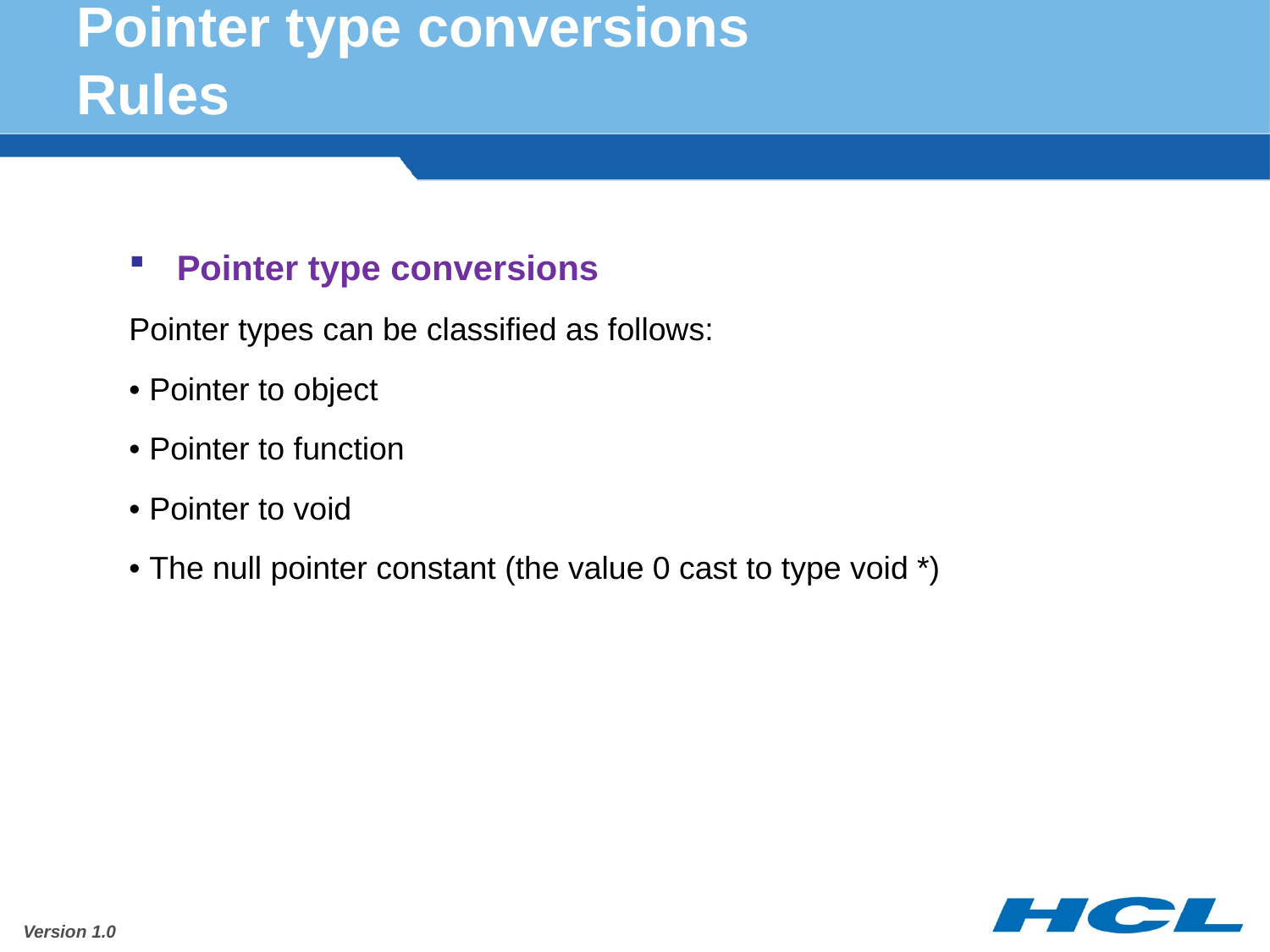

# Pointer type conversions Rules
Pointer type conversions
Pointer types can be classified as follows:
• Pointer to object
• Pointer to function
• Pointer to void
• The null pointer constant (the value 0 cast to type void *)
37